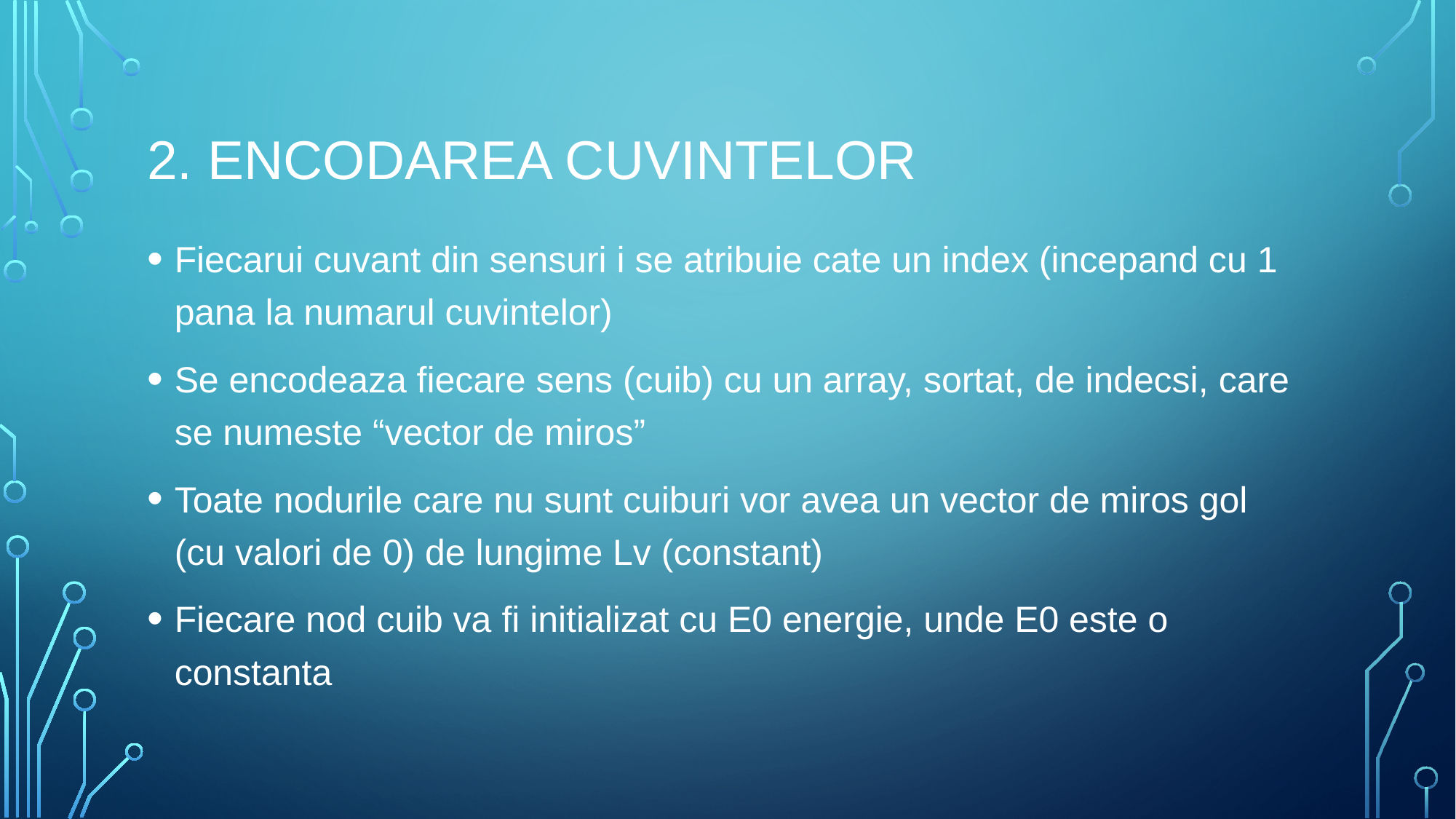

# 2. Encodarea cuvintelor
Fiecarui cuvant din sensuri i se atribuie cate un index (incepand cu 1 pana la numarul cuvintelor)
Se encodeaza fiecare sens (cuib) cu un array, sortat, de indecsi, care se numeste “vector de miros”
Toate nodurile care nu sunt cuiburi vor avea un vector de miros gol (cu valori de 0) de lungime Lv (constant)
Fiecare nod cuib va fi initializat cu E0 energie, unde E0 este o constanta